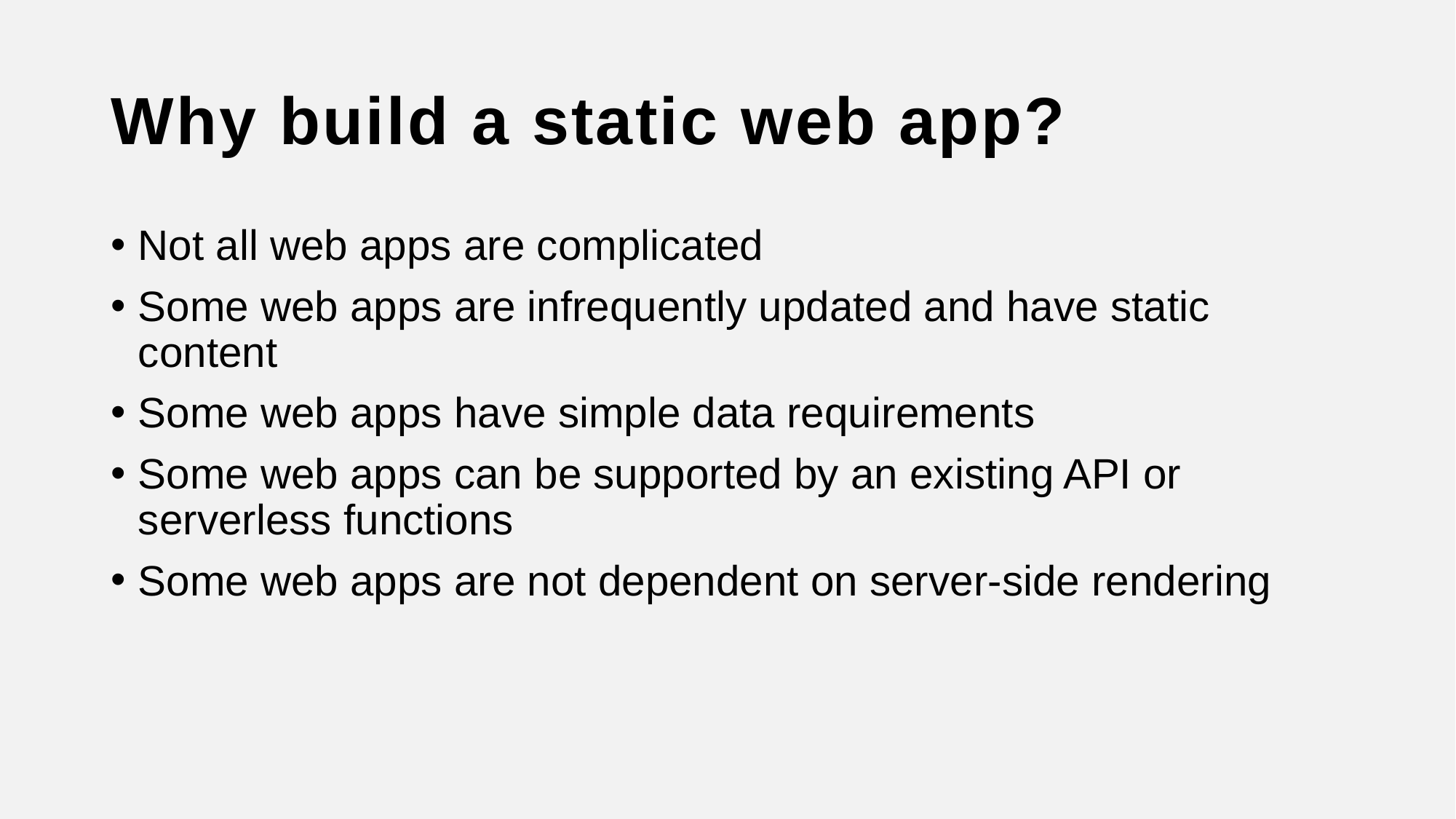

# Why build a static web app?
Not all web apps are complicated
Some web apps are infrequently updated and have static content
Some web apps have simple data requirements
Some web apps can be supported by an existing API or serverless functions
Some web apps are not dependent on server-side rendering